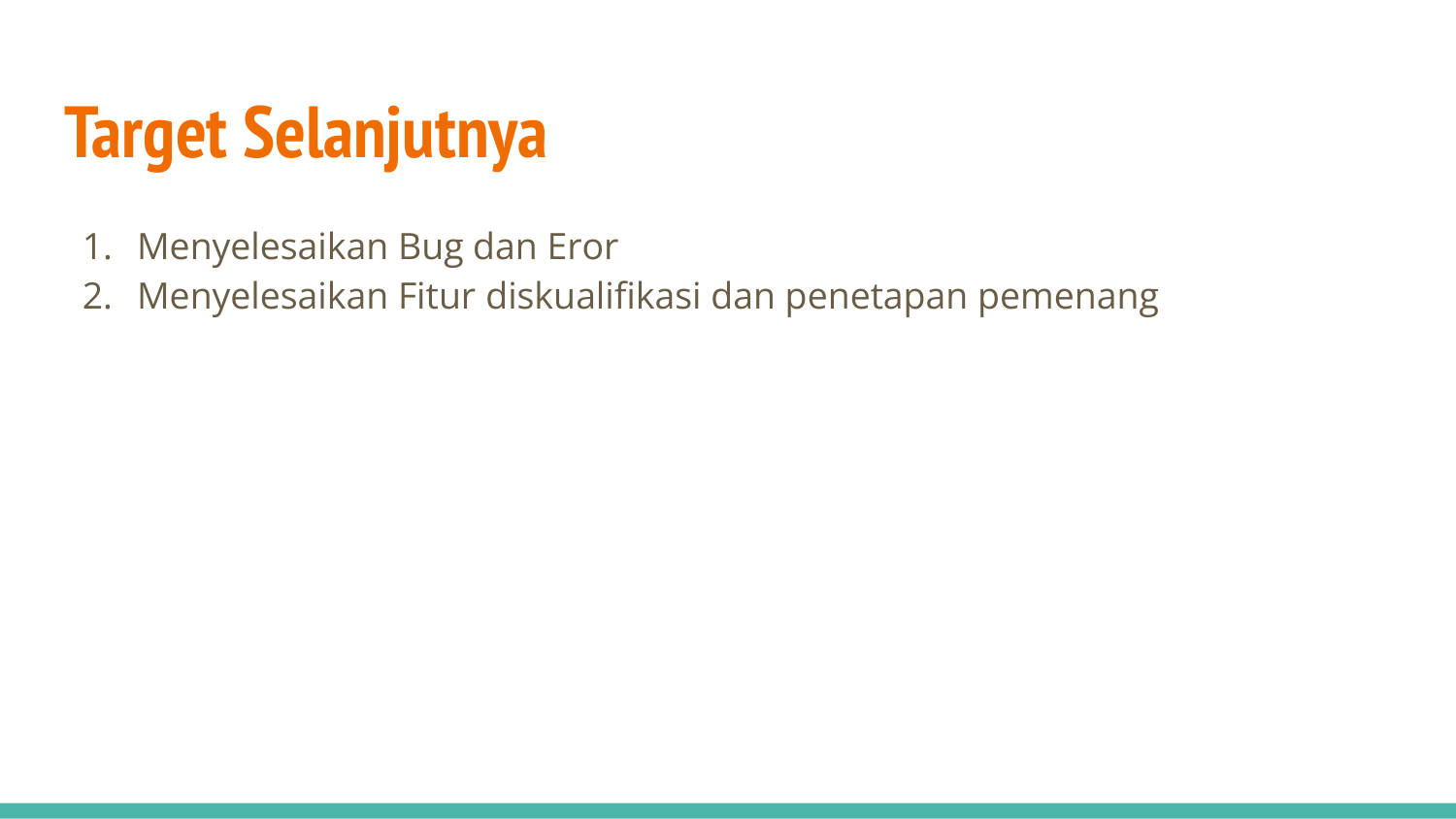

# Target Selanjutnya
Menyelesaikan Bug dan Eror
Menyelesaikan Fitur diskualifikasi dan penetapan pemenang